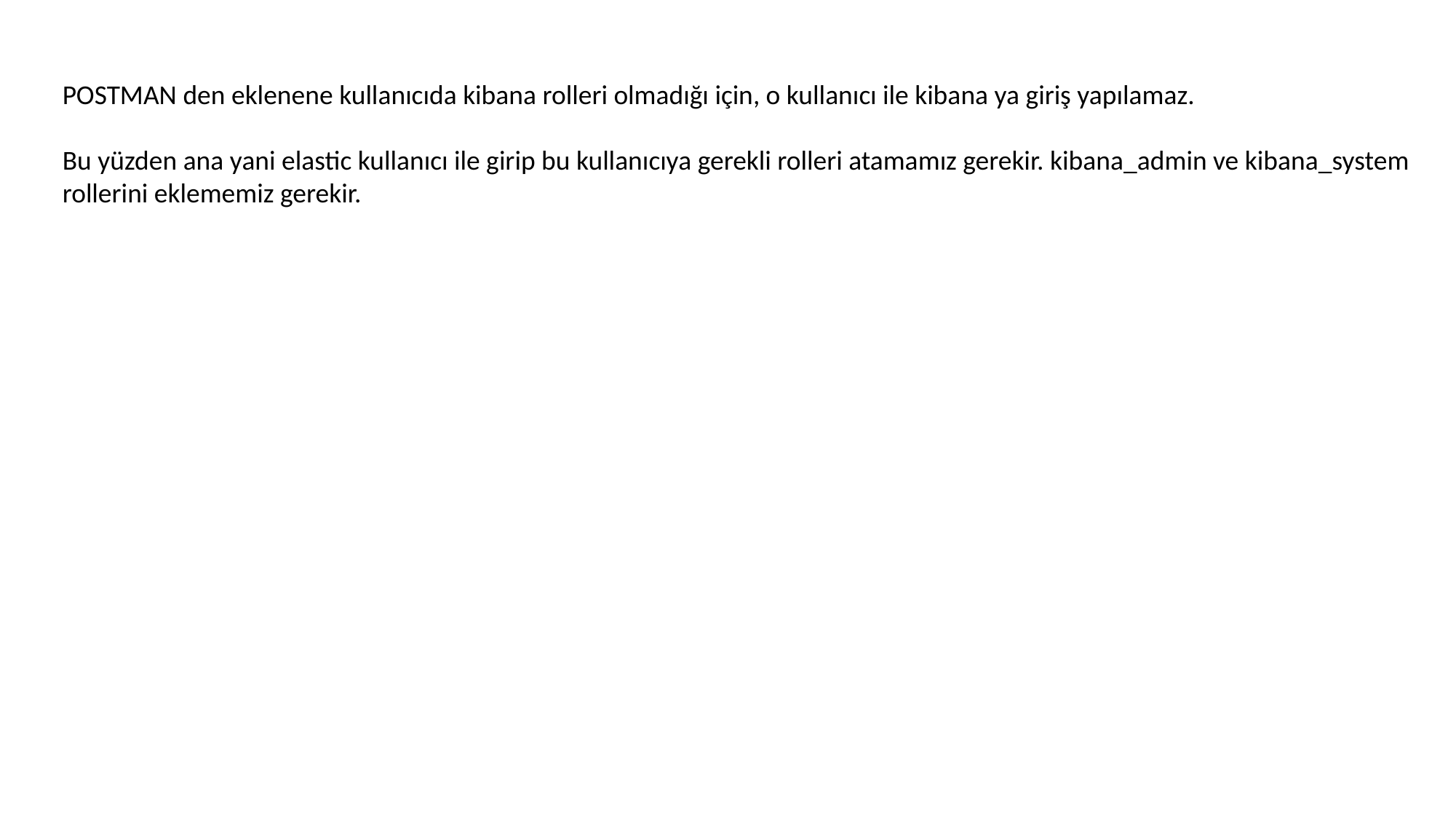

POSTMAN den eklenene kullanıcıda kibana rolleri olmadığı için, o kullanıcı ile kibana ya giriş yapılamaz.

Bu yüzden ana yani elastic kullanıcı ile girip bu kullanıcıya gerekli rolleri atamamız gerekir. kibana_admin ve kibana_system
rollerini eklememiz gerekir.